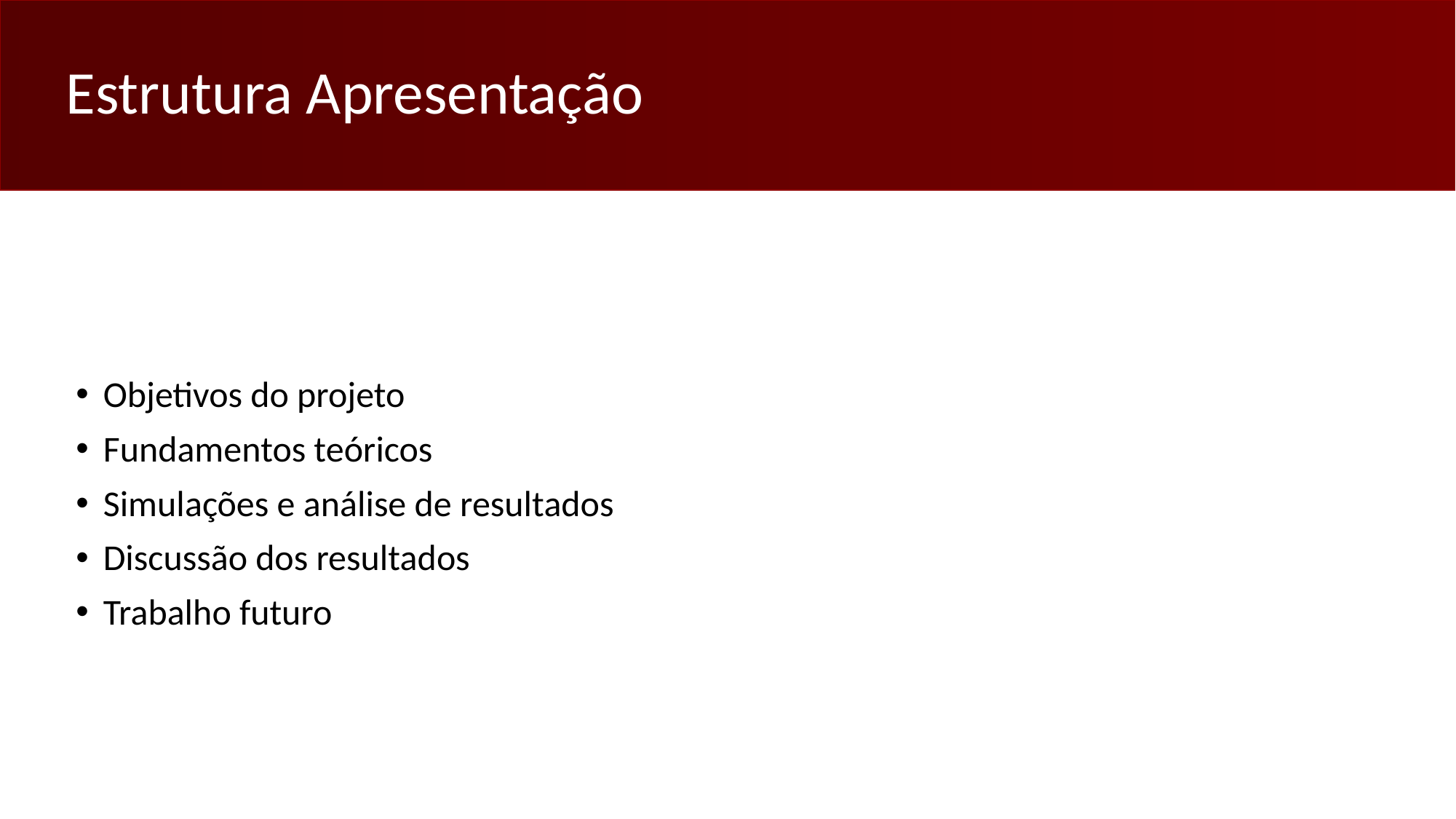

# Estrutura Apresentação
Objetivos do projeto
Fundamentos teóricos
Simulações e análise de resultados
Discussão dos resultados
Trabalho futuro